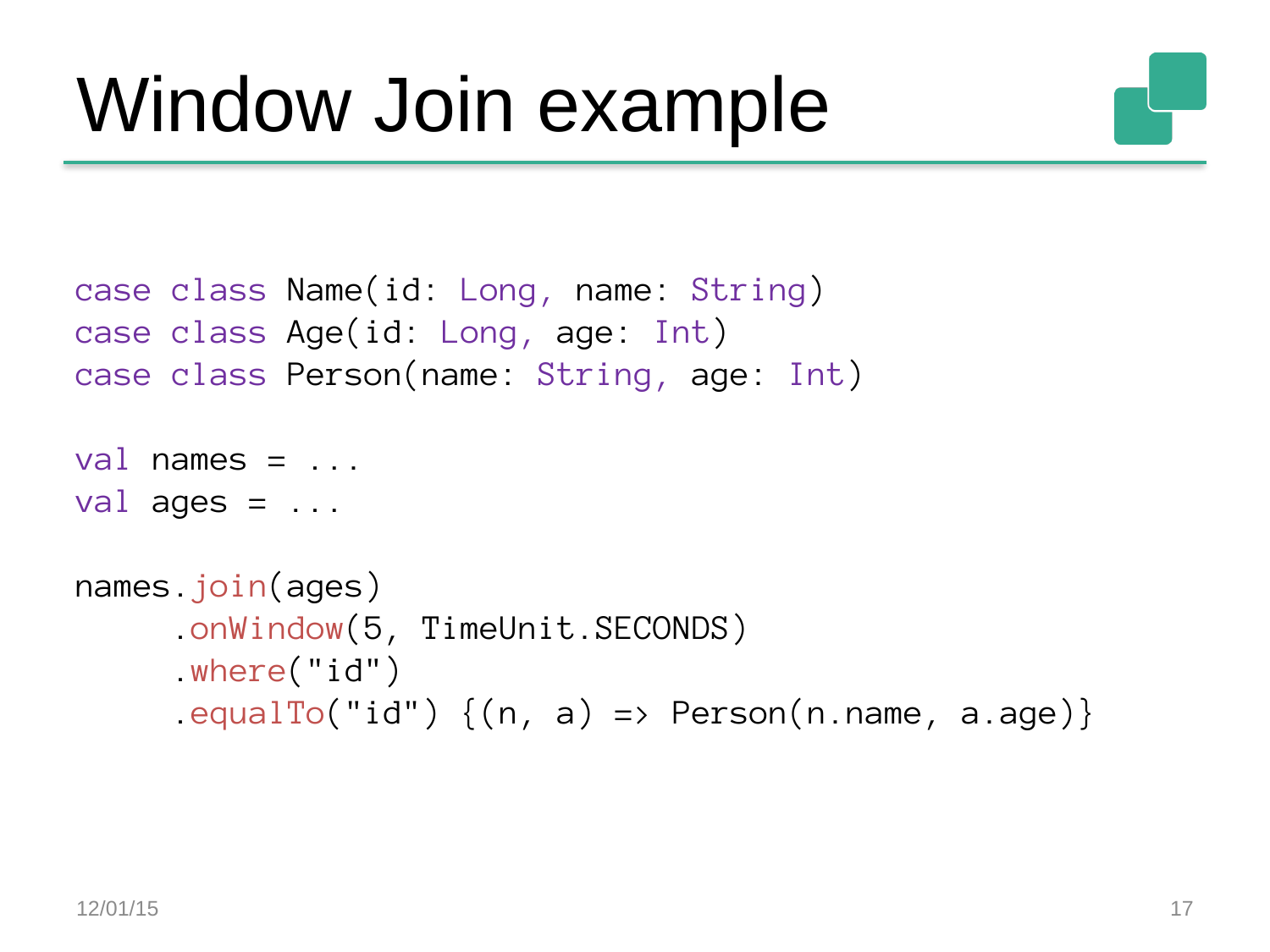

# Window Join example
case class Name(id: Long, name: String)
case class Age(id: Long, age: Int)
case class Person(name: String, age: Int)

val names = ...
val ages = ...

names.join(ages)
     .onWindow(5, TimeUnit.SECONDS)
     .where("id")
     .equalTo("id") {(n, a) => Person(n.name, a.age)}

12/01/15
17